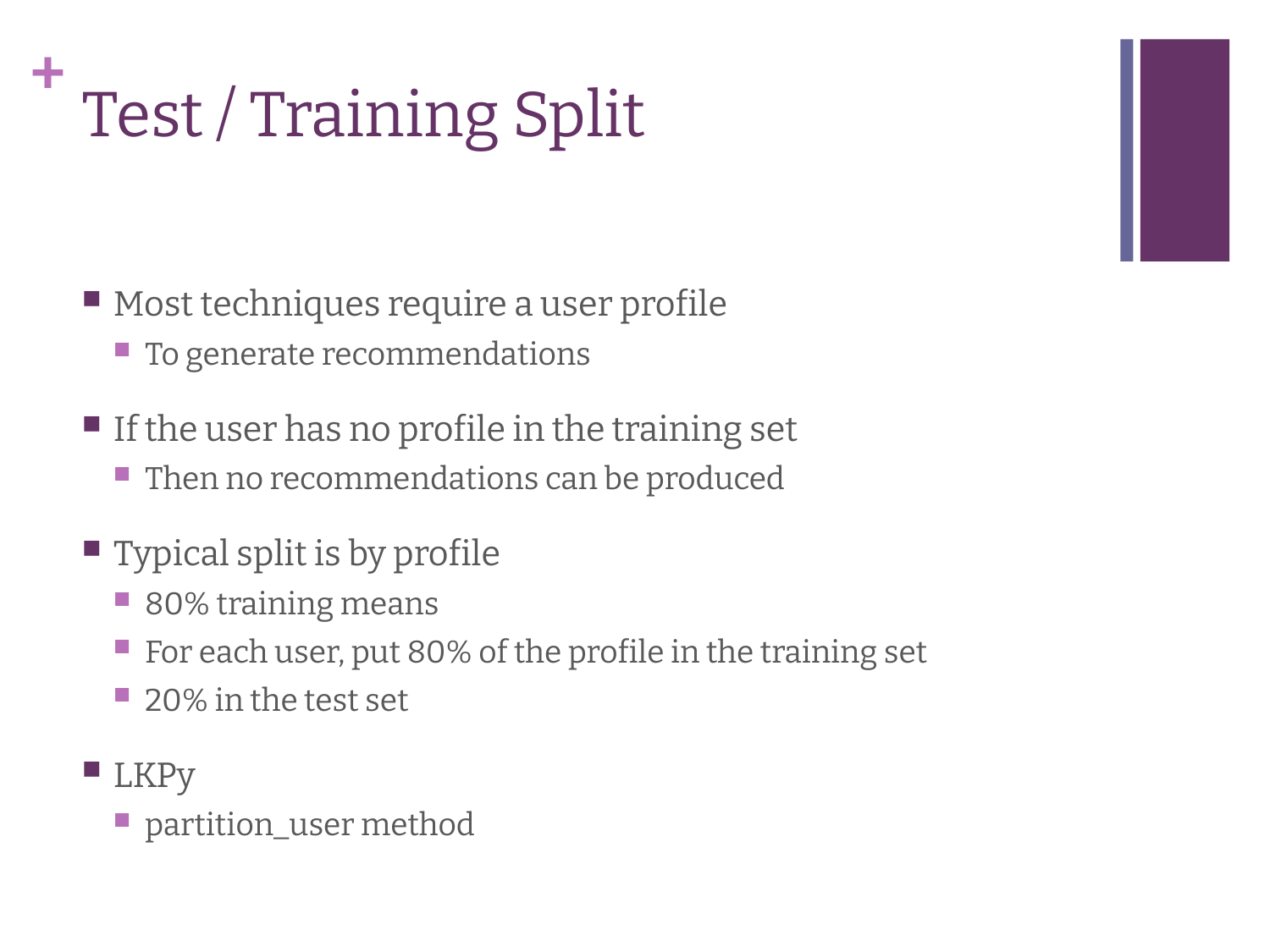

# Test / Training Split
Most techniques require a user profile
To generate recommendations
If the user has no profile in the training set
Then no recommendations can be produced
Typical split is by profile
80% training means
For each user, put 80% of the profile in the training set
20% in the test set
LKPy
partition_user method